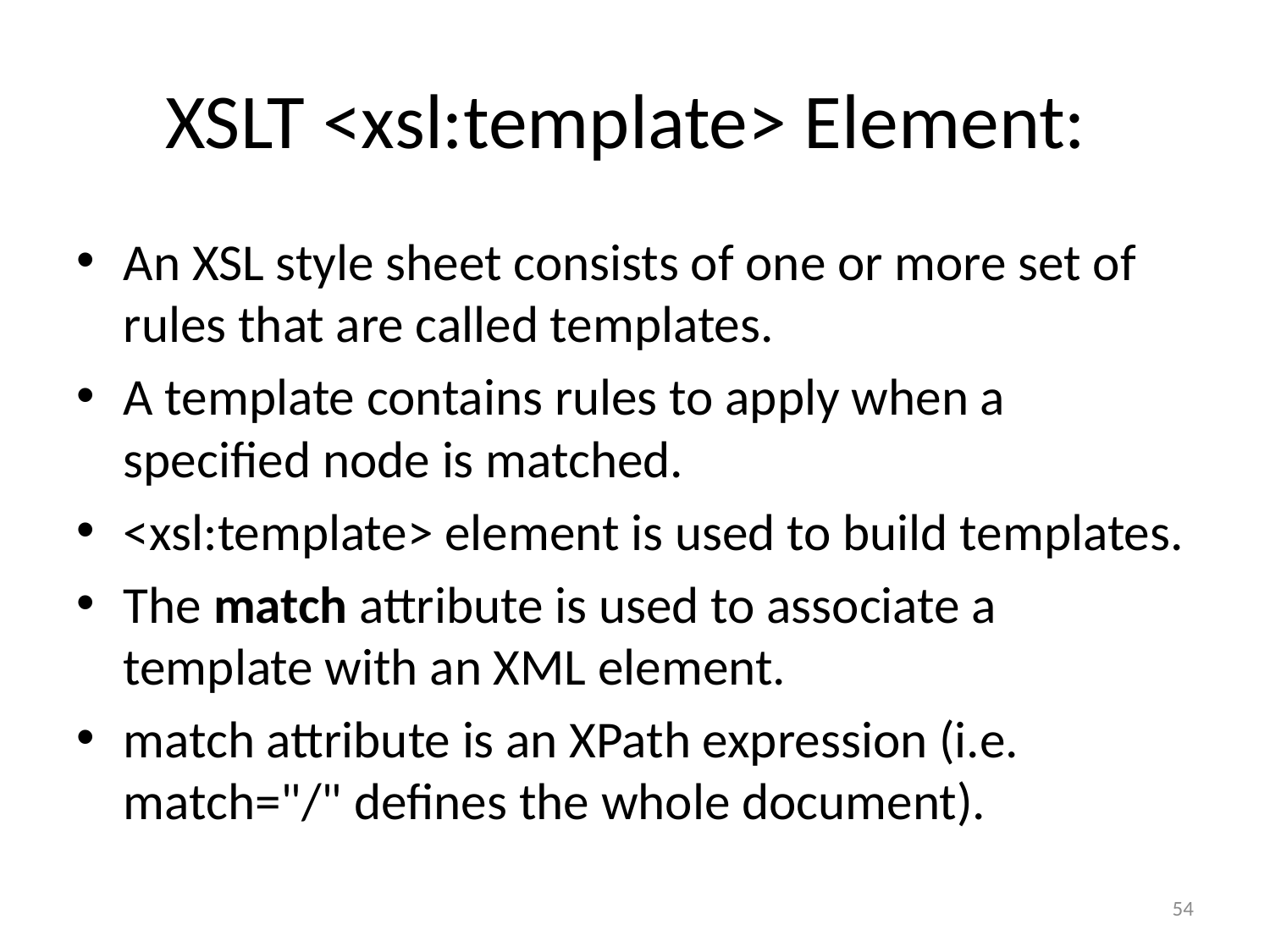

# XSLT <xsl:template> Element:
An XSL style sheet consists of one or more set of rules that are called templates.
A template contains rules to apply when a specified node is matched.
<xsl:template> element is used to build templates.
The match attribute is used to associate a template with an XML element.
match attribute is an XPath expression (i.e. match="/" defines the whole document).

54